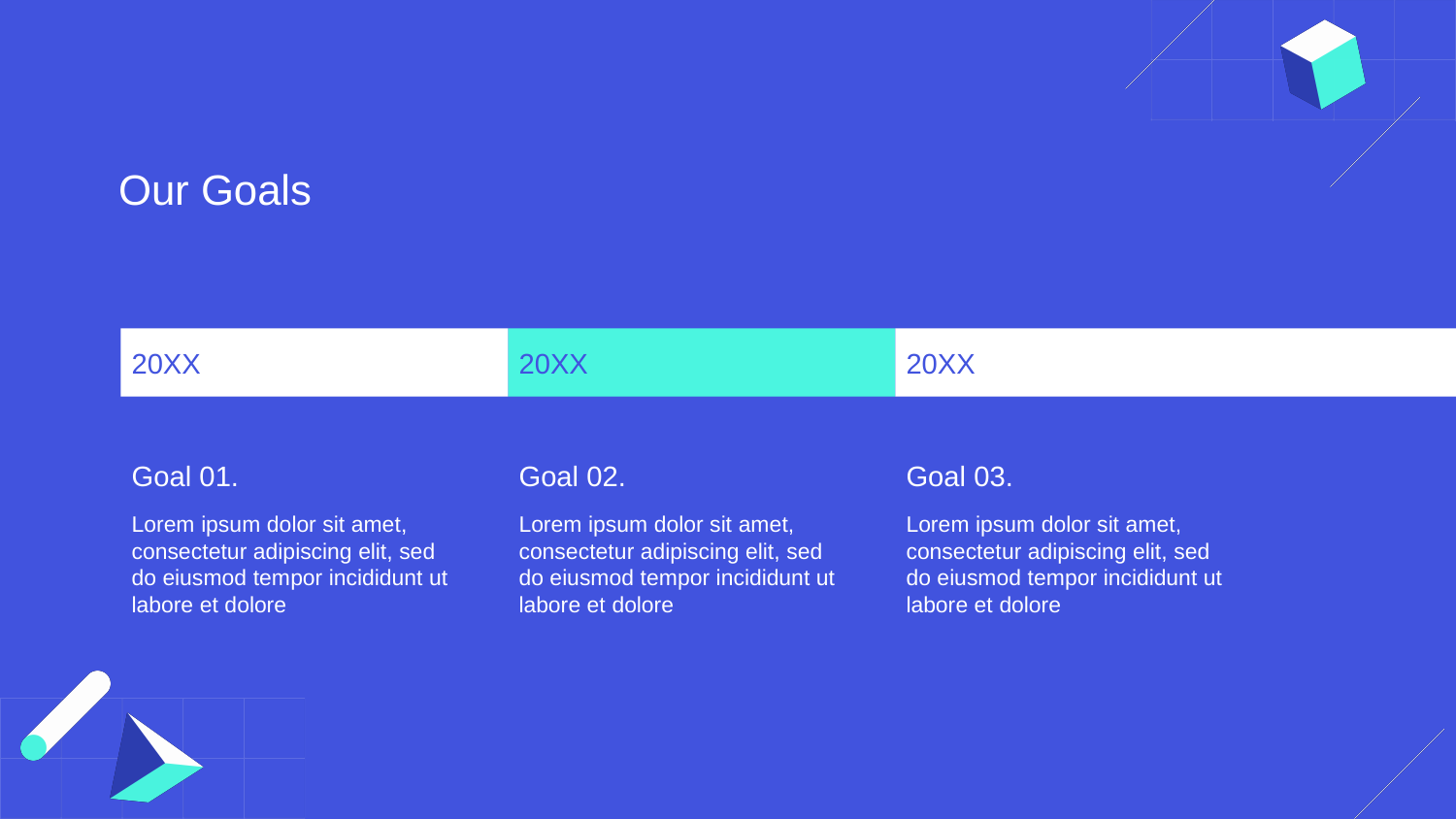

Our Goals
20XX
20XX
20XX
Goal 01.
Goal 02.
Goal 03.
Lorem ipsum dolor sit amet, consectetur adipiscing elit, sed do eiusmod tempor incididunt ut labore et dolore
Lorem ipsum dolor sit amet, consectetur adipiscing elit, sed do eiusmod tempor incididunt ut labore et dolore
Lorem ipsum dolor sit amet, consectetur adipiscing elit, sed do eiusmod tempor incididunt ut labore et dolore